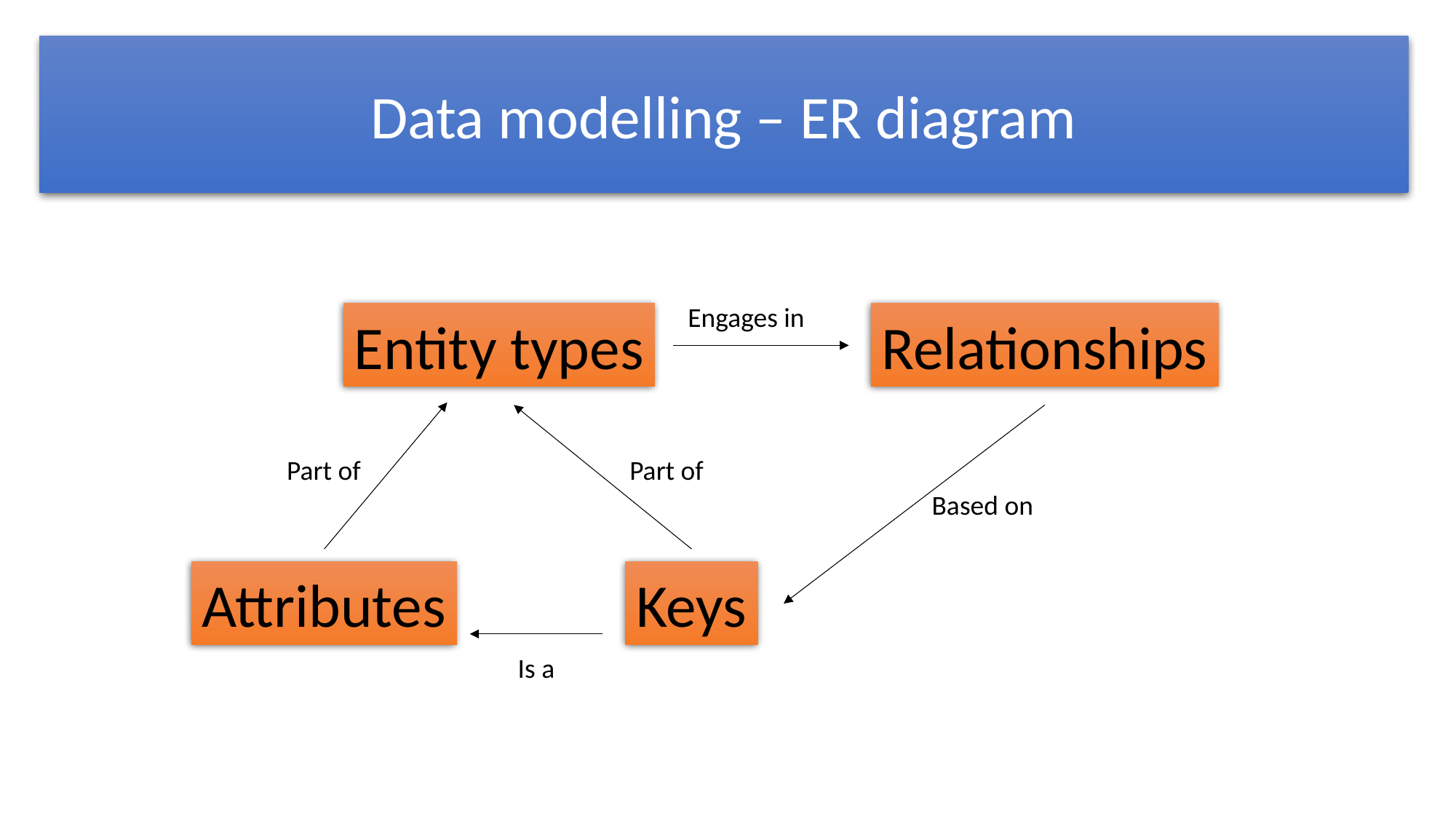

Data modelling – ER diagram
Engages in
Entity types
Relationships
Part of
Part of
Based on
Attributes
Keys
Is a